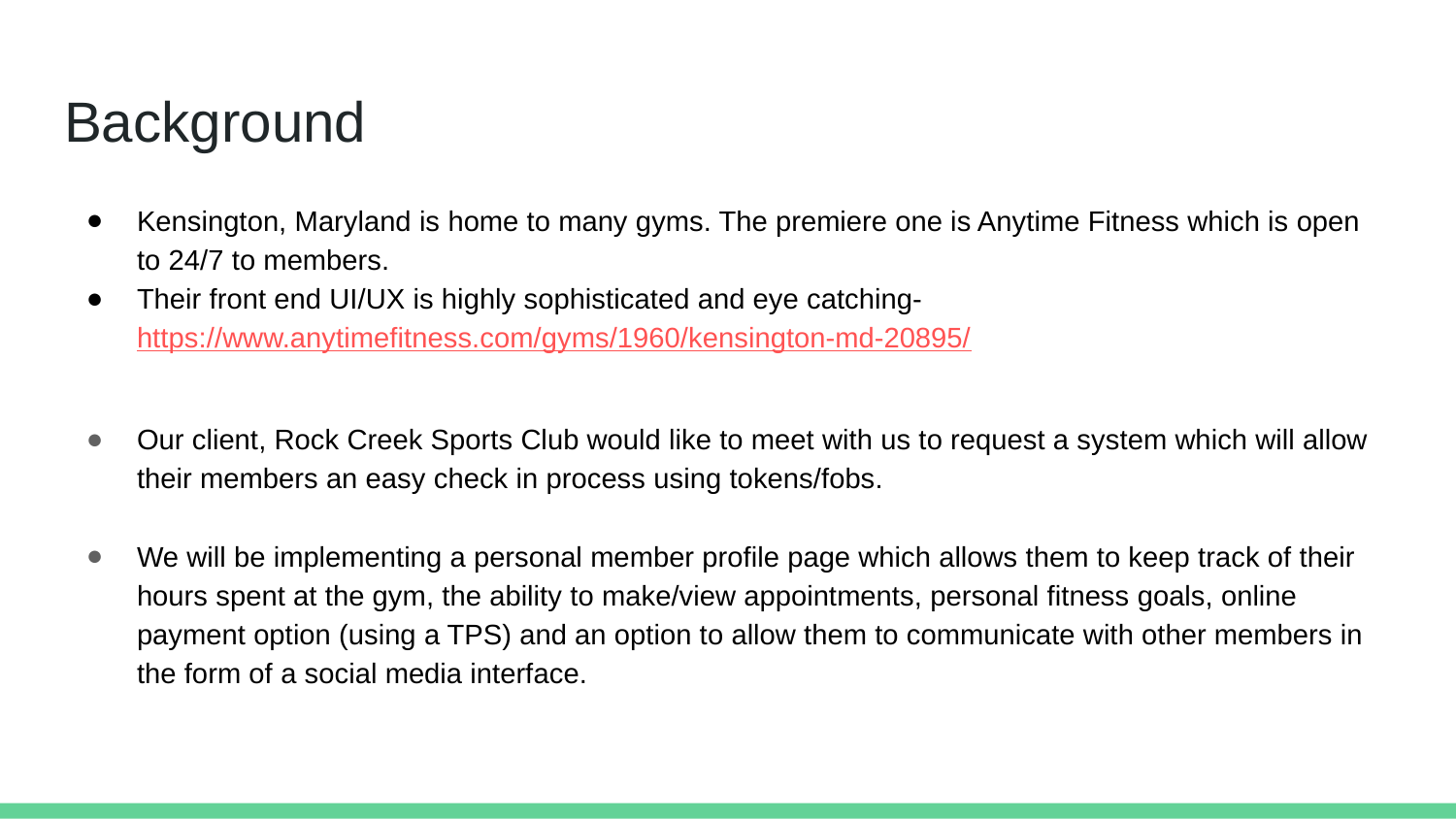

# Background
Kensington, Maryland is home to many gyms. The premiere one is Anytime Fitness which is open to 24/7 to members.
Their front end UI/UX is highly sophisticated and eye catching- https://www.anytimefitness.com/gyms/1960/kensington-md-20895/

Our client, Rock Creek Sports Club would like to meet with us to request a system which will allow their members an easy check in process using tokens/fobs.

We will be implementing a personal member profile page which allows them to keep track of their hours spent at the gym, the ability to make/view appointments, personal fitness goals, online payment option (using a TPS) and an option to allow them to communicate with other members in the form of a social media interface.